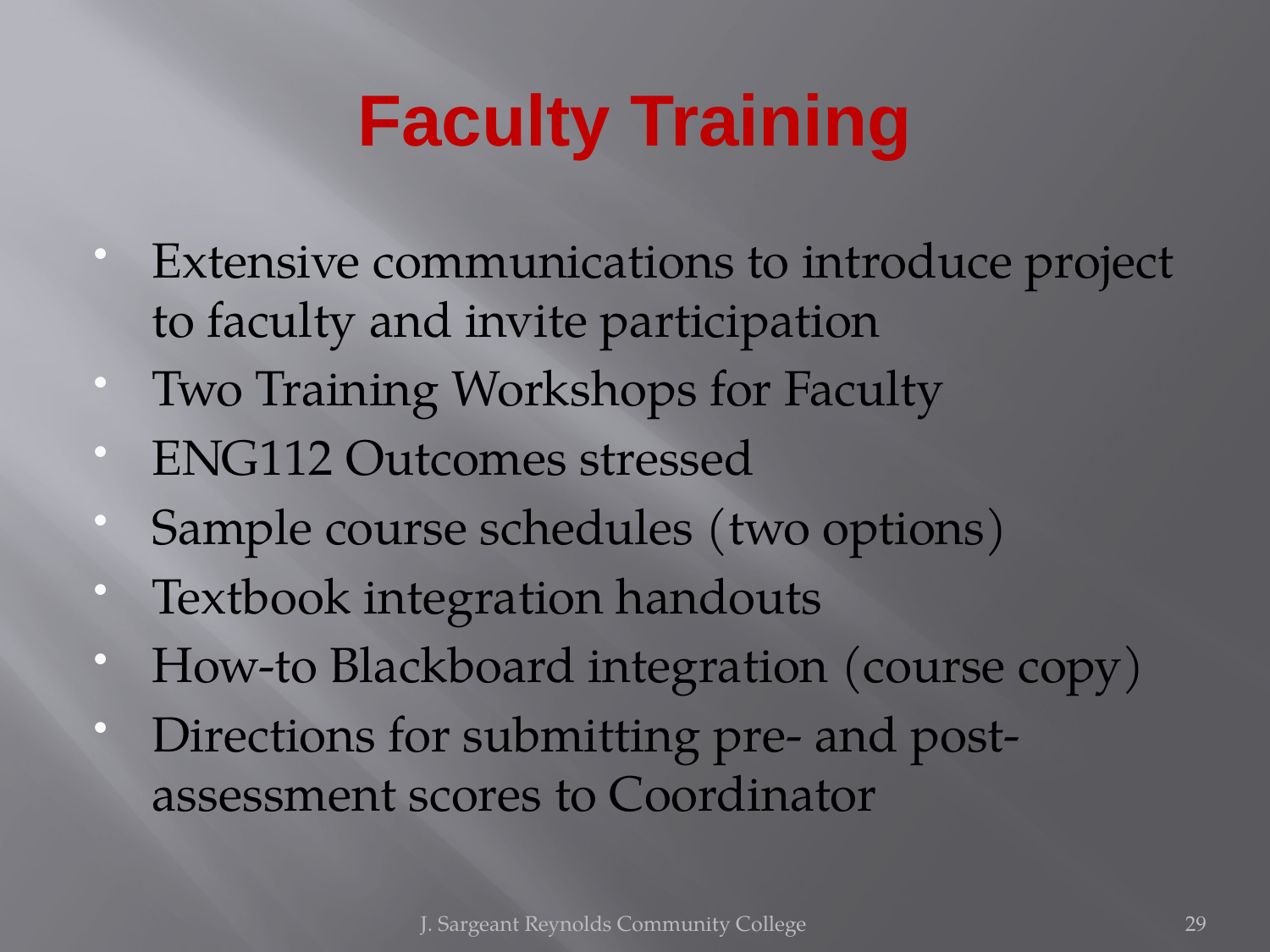

# Faculty Training
Extensive communications to introduce project to faculty and invite participation
Two Training Workshops for Faculty
ENG112 Outcomes stressed
Sample course schedules (two options)
Textbook integration handouts
How-to Blackboard integration (course copy)
Directions for submitting pre- and post-assessment scores to Coordinator

J. Sargeant Reynolds Community College
29